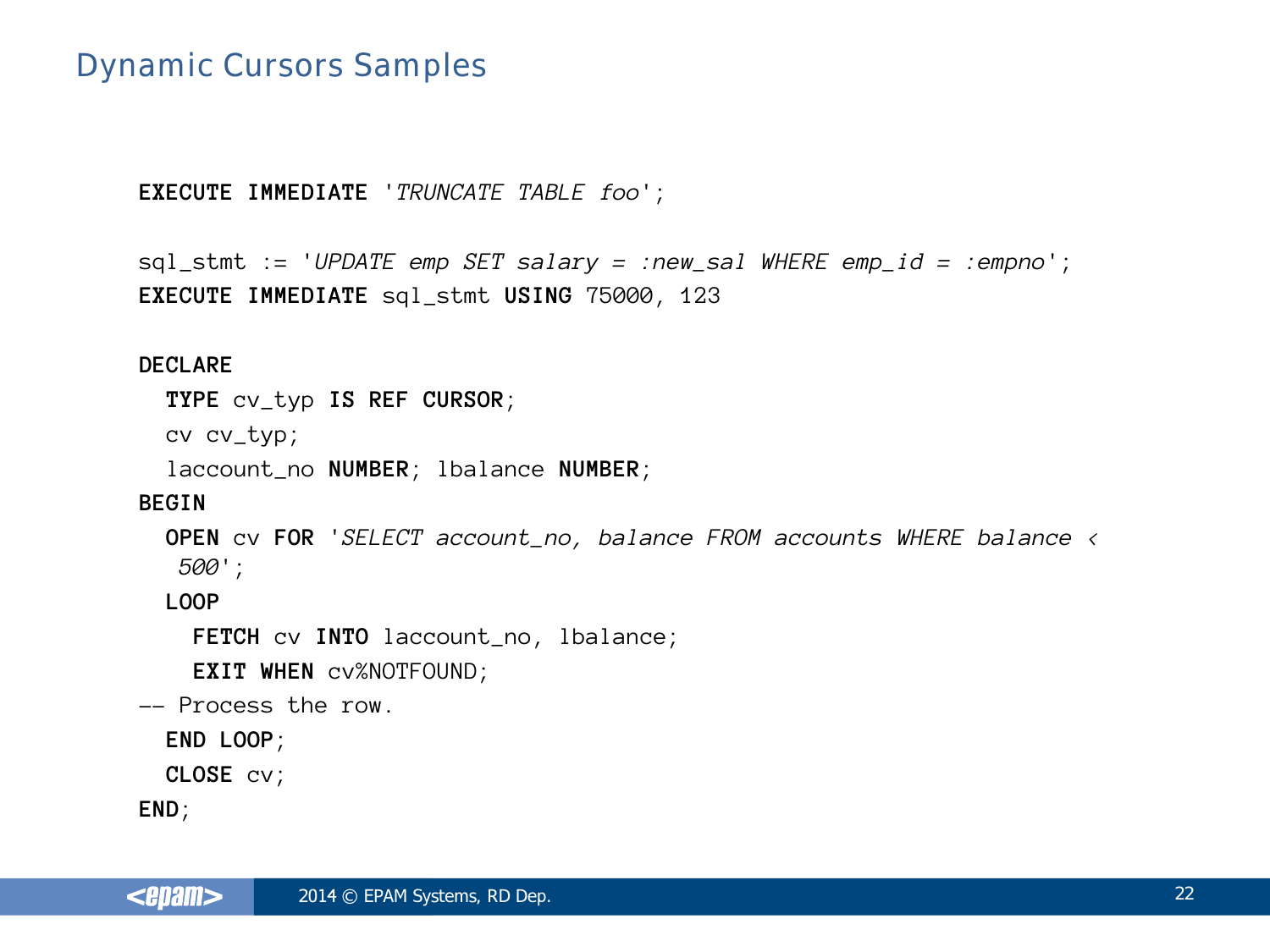

# Dynamic Cursors Samples
EXECUTE IMMEDIATE 'TRUNCATE TABLE foo';

sql_stmt := 'UPDATE emp SET salary = :new_sal WHERE emp_id = :empno';
EXECUTE IMMEDIATE sql_stmt USING 75000, 123

DECLARE
  TYPE cv_typ IS REF CURSOR;
  cv cv_typ;
  laccount_no NUMBER; lbalance NUMBER;
BEGIN
  OPEN cv FOR 'SELECT account_no, balance FROM accounts WHERE balance < 500';
  LOOP
    FETCH cv INTO laccount_no, lbalance;
    EXIT WHEN cv%NOTFOUND;
-- Process the row.
  END LOOP;
  CLOSE cv;
END;
22
2014 © EPAM Systems, RD Dep.